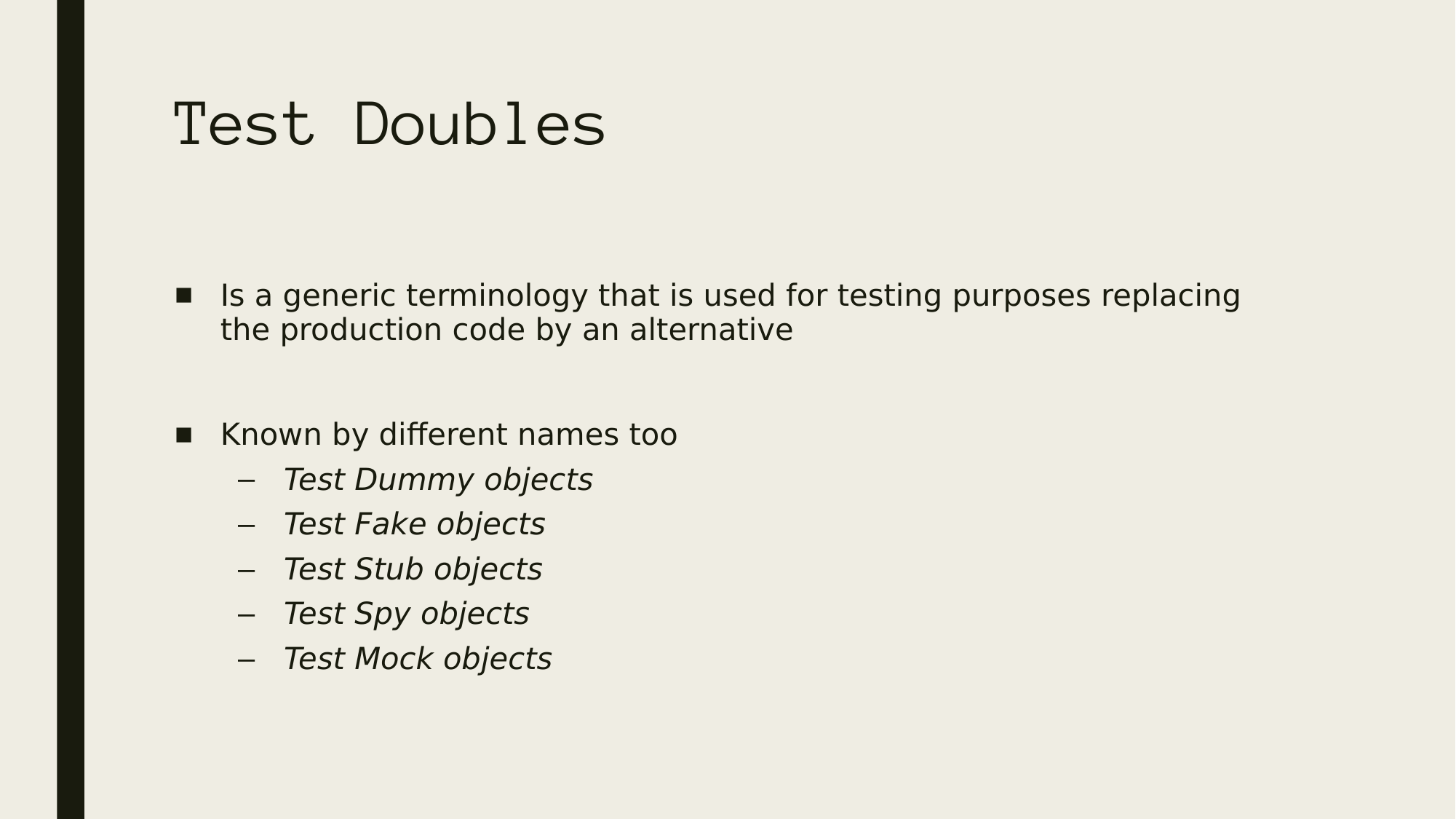

# Test Doubles
Is a generic terminology that is used for testing purposes replacing the production code by an alternative

Known by different names too
Test Dummy objects
Test Fake objects
Test Stub objects
Test Spy objects
Test Mock objects